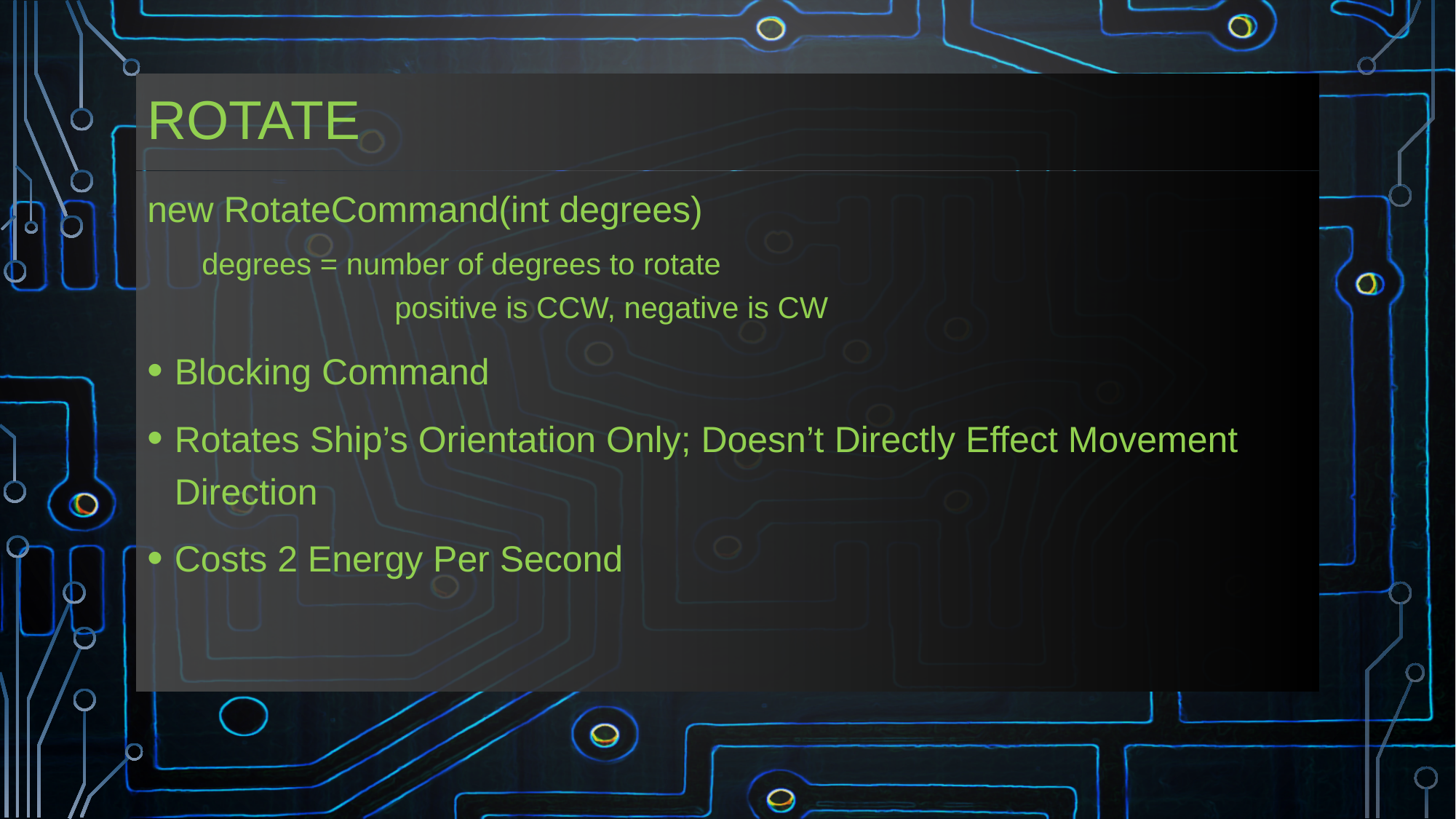

# Rotate
new RotateCommand(int degrees)
degrees = number of degrees to rotate
	          positive is CCW, negative is CW
Blocking Command
Rotates Ship’s Orientation Only; Doesn’t Directly Effect Movement Direction
Costs 2 Energy Per Second